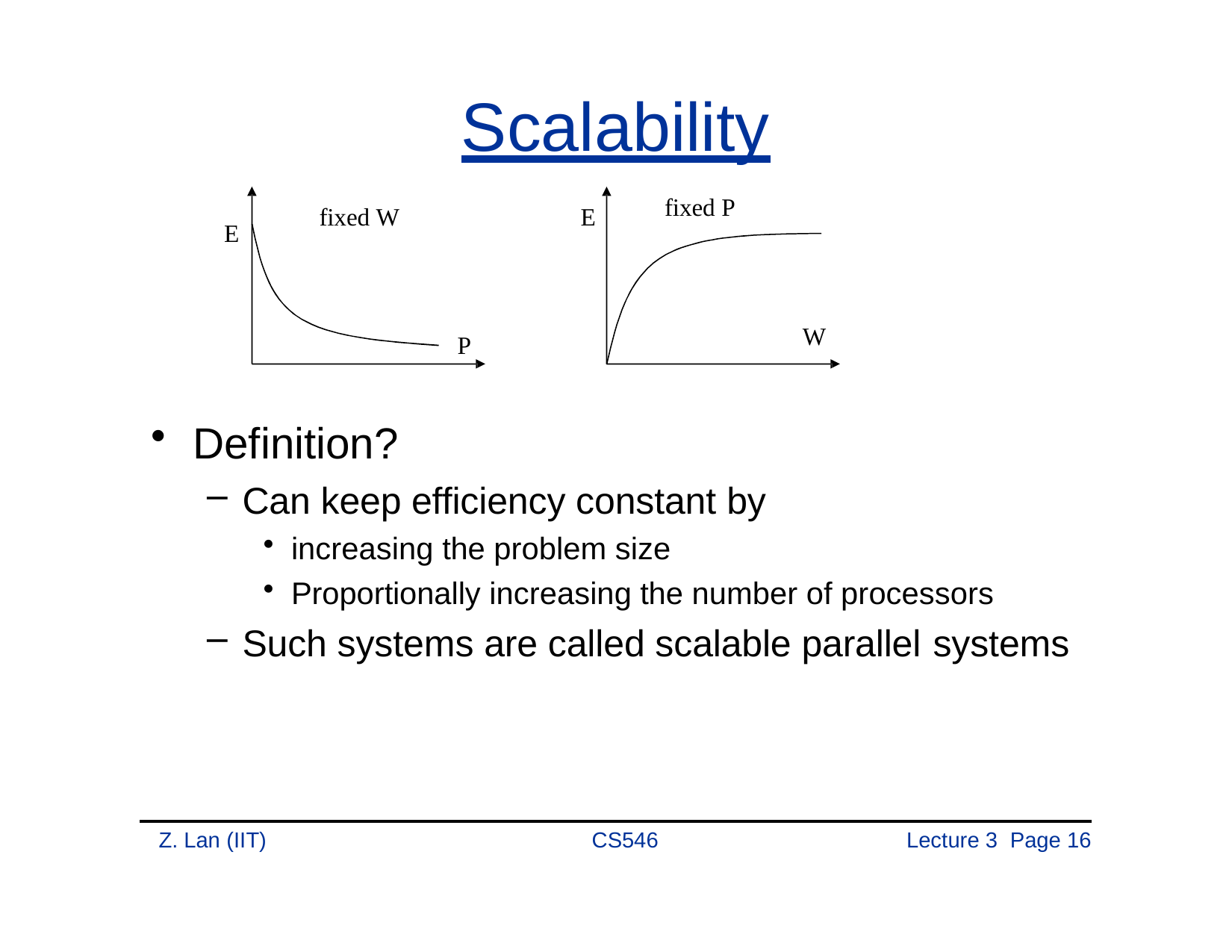

# Scalability

fixed P
fixed W
E
E

Definition?
Can keep efficiency constant by
increasing the problem size
Proportionally increasing the number of processors
Such systems are called scalable parallel systems
W
P

Z. Lan (IIT)
CS546
Lecture 3  Page 16